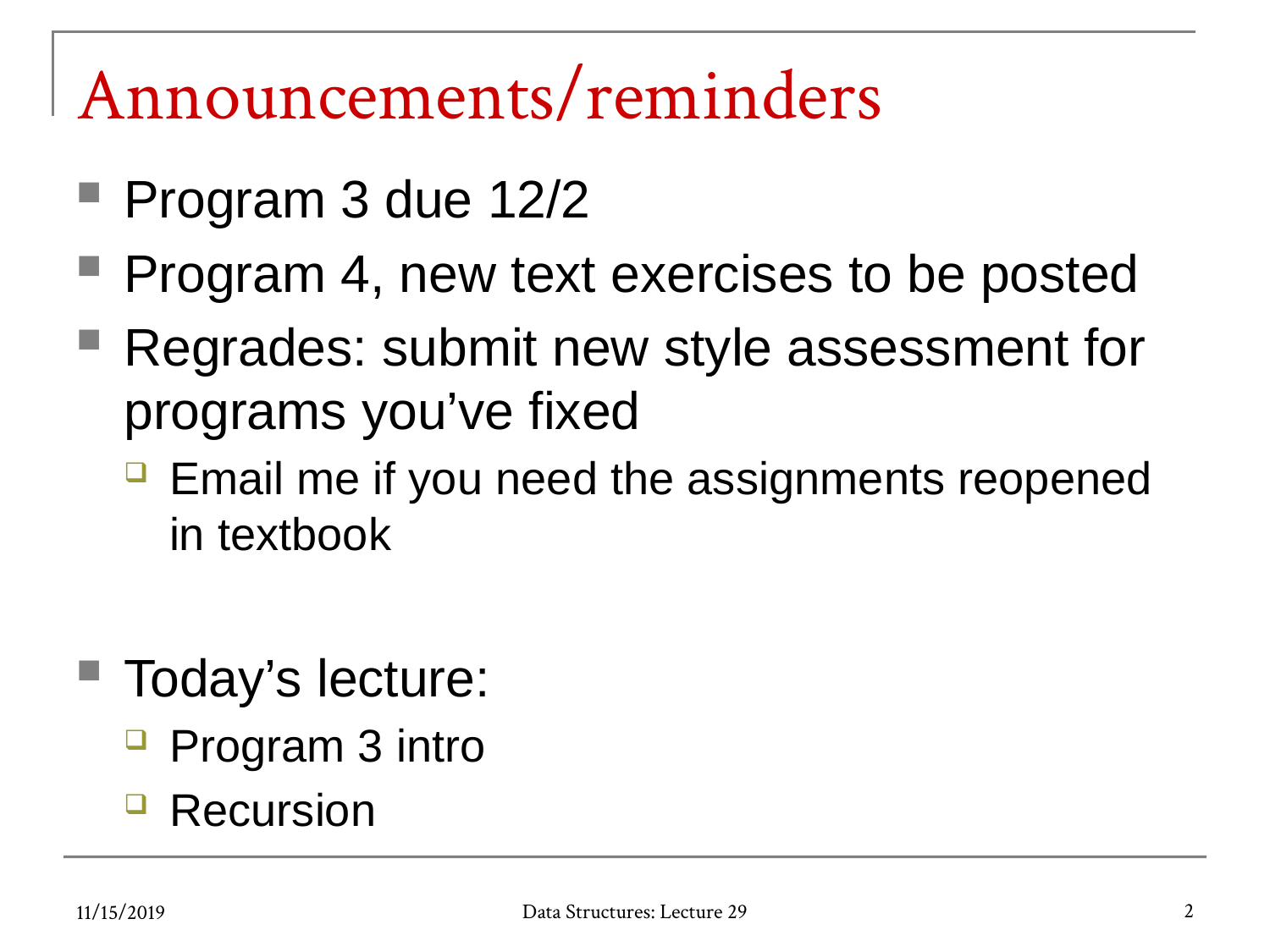

# Announcements/reminders
Program 3 due 12/2
Program 4, new text exercises to be posted
Regrades: submit new style assessment for programs you’ve fixed
Email me if you need the assignments reopened in textbook

Today’s lecture:
Program 3 intro
Recursion
11/15/2019
2
Data Structures: Lecture 29